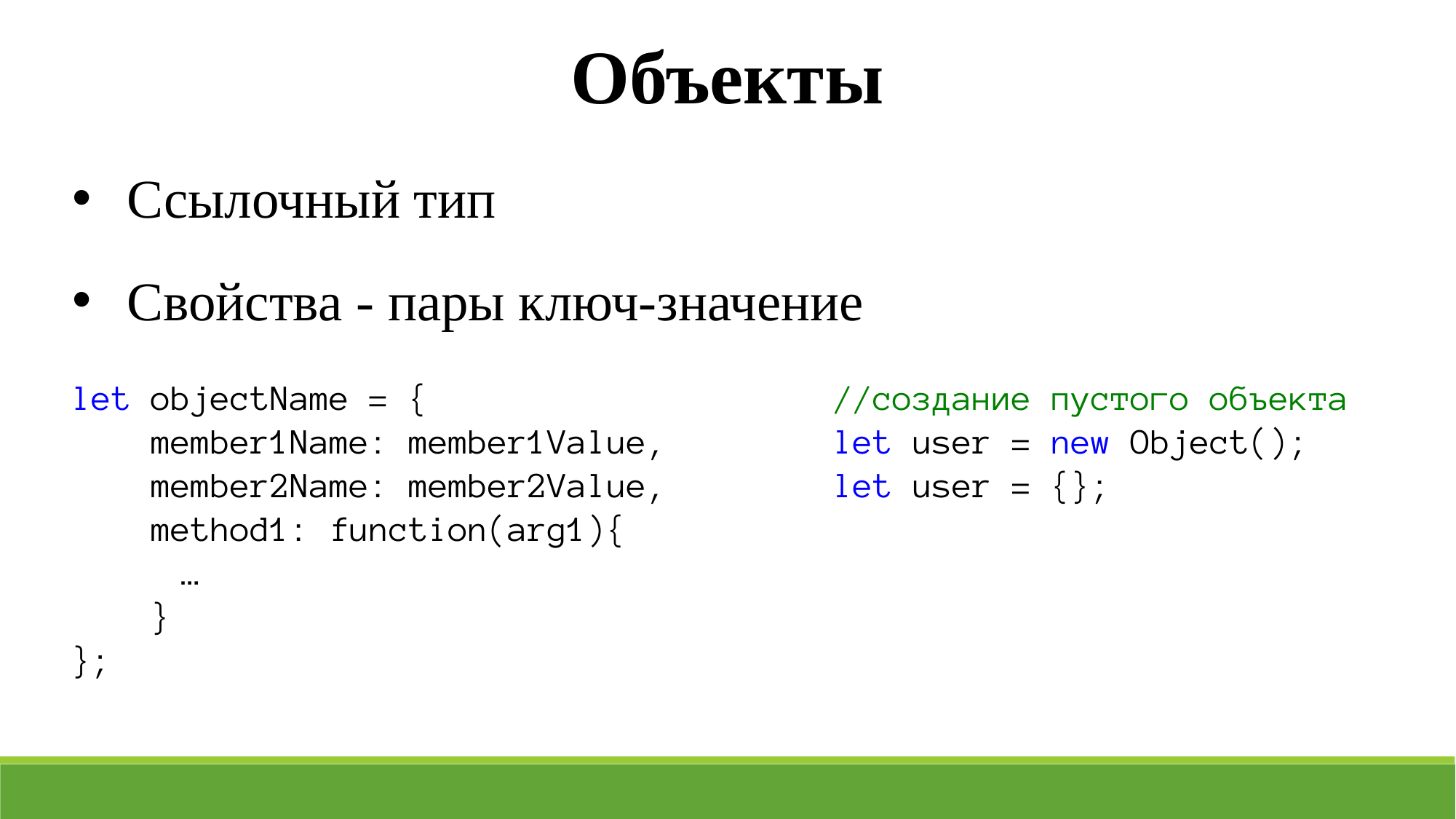

Объекты

Ссылочный тип

Свойства - пары ключ-значение
let objectName = {
    member1Name: member1Value,
    member2Name: member2Value,
    method1: function(arg1){
    	…
    }
};
//создание пустого объекта
let user = new Object();
let user = {};